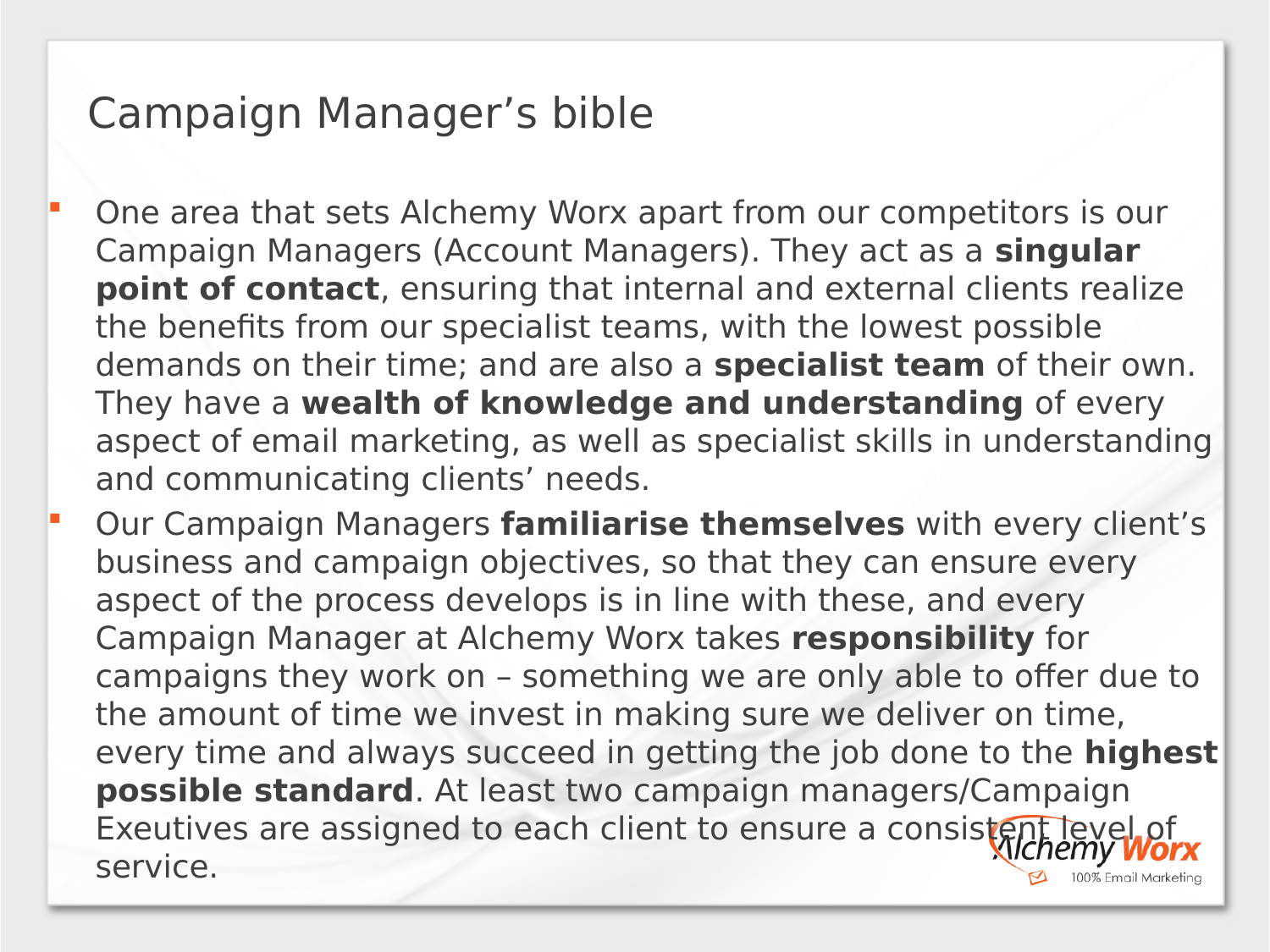

Campaign Manager’s bible
One area that sets Alchemy Worx apart from our competitors is our Campaign Managers (Account Managers). They act as a singular point of contact, ensuring that internal and external clients realize the benefits from our specialist teams, with the lowest possible demands on their time; and are also a specialist team of their own. They have a wealth of knowledge and understanding of every aspect of email marketing, as well as specialist skills in understanding and communicating clients’ needs.
Our Campaign Managers familiarise themselves with every client’s business and campaign objectives, so that they can ensure every aspect of the process develops is in line with these, and every Campaign Manager at Alchemy Worx takes responsibility for campaigns they work on – something we are only able to offer due to the amount of time we invest in making sure we deliver on time, every time and always succeed in getting the job done to the highest possible standard. At least two campaign managers/Campaign Exeutives are assigned to each client to ensure a consistent level of service.